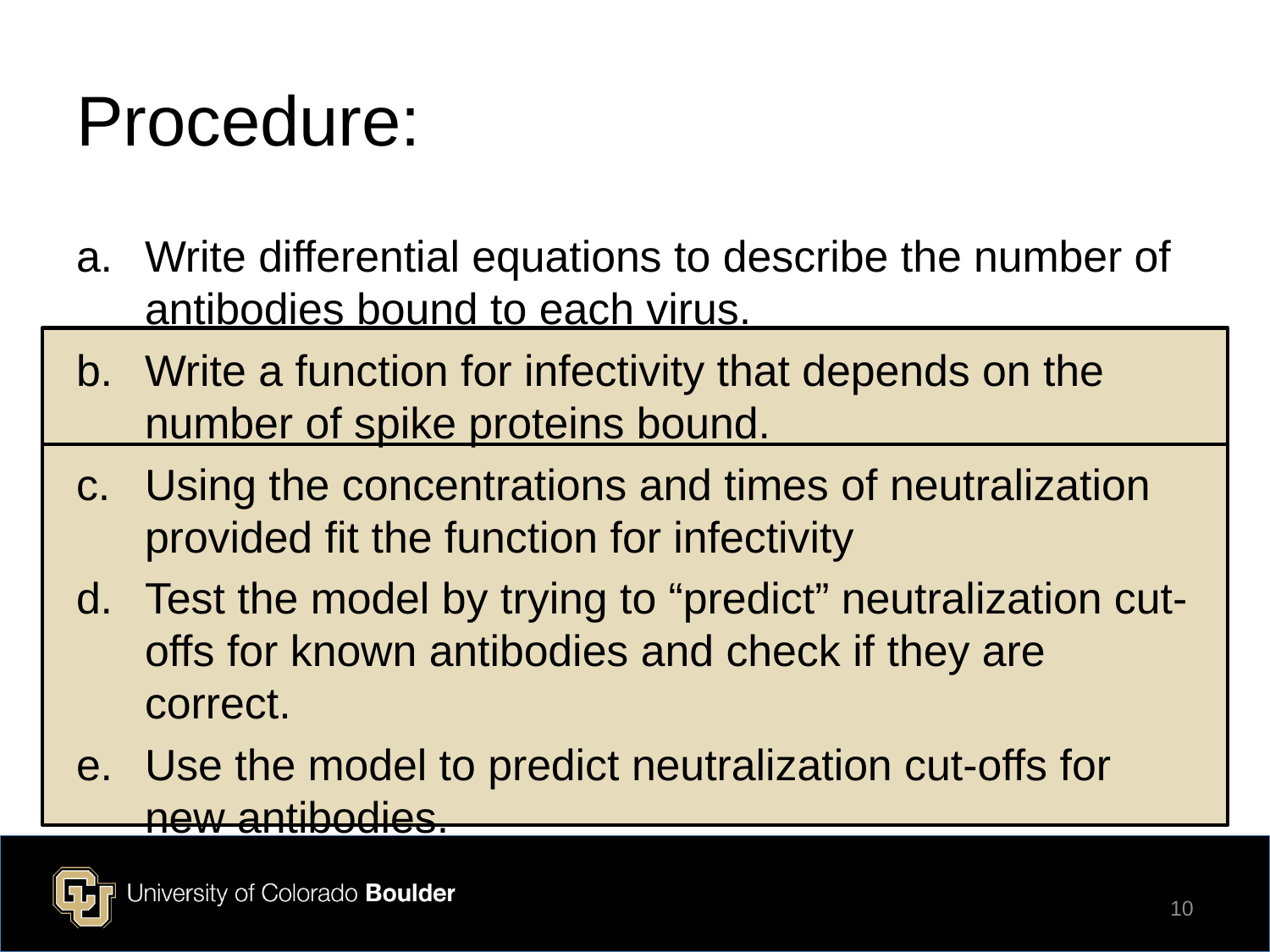

# Procedure:
Write differential equations to describe the number of antibodies bound to each virus.
Write a function for infectivity that depends on the number of spike proteins bound.
Using the concentrations and times of neutralization provided fit the function for infectivity
Test the model by trying to “predict” neutralization cut-offs for known antibodies and check if they are correct.
Use the model to predict neutralization cut-offs for new antibodies.

10